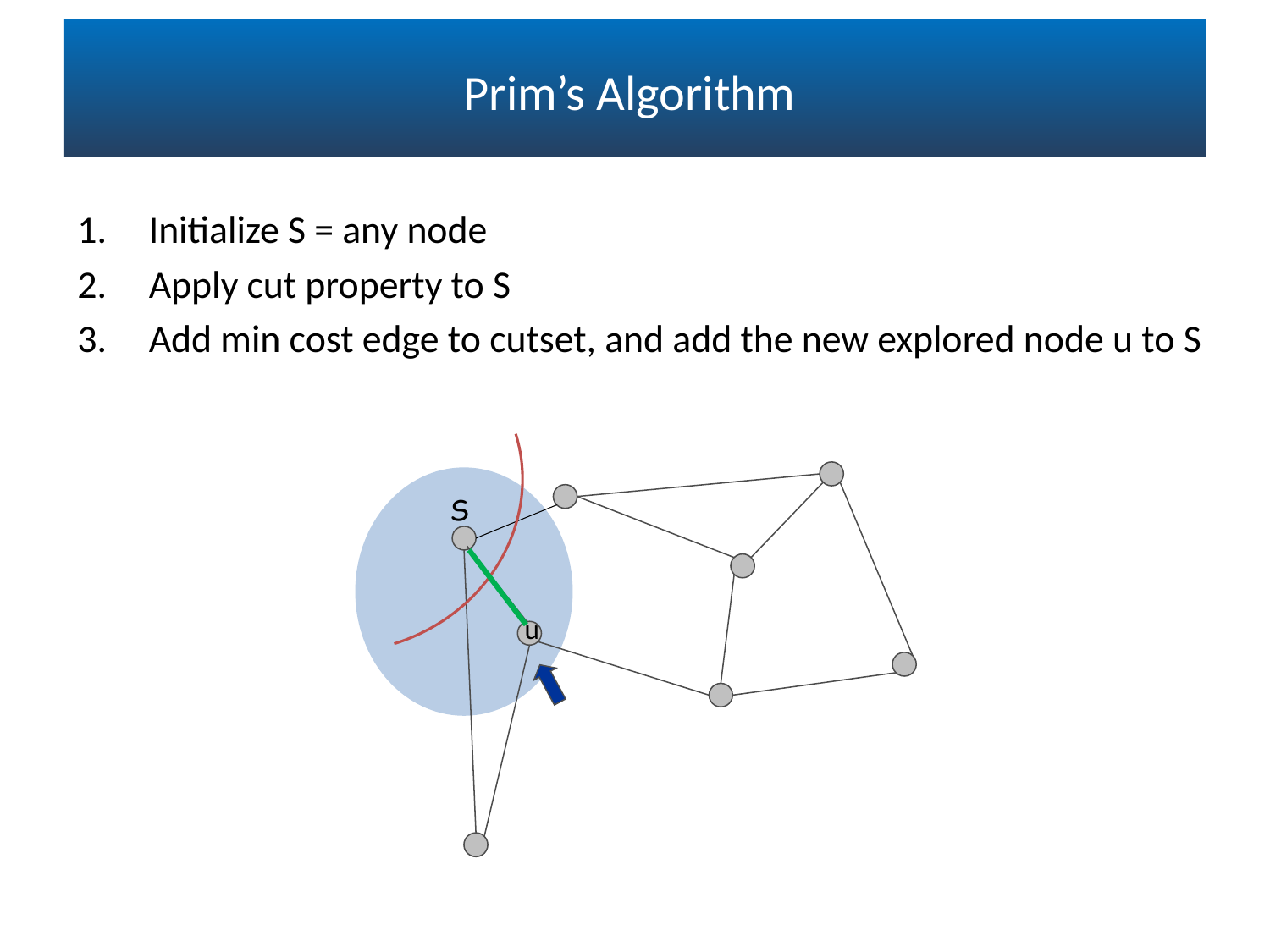

# Prim’s Algorithm
Initialize S = any node
Apply cut property to S
Add min cost edge to cutset, and add the new explored node u to S

S

u